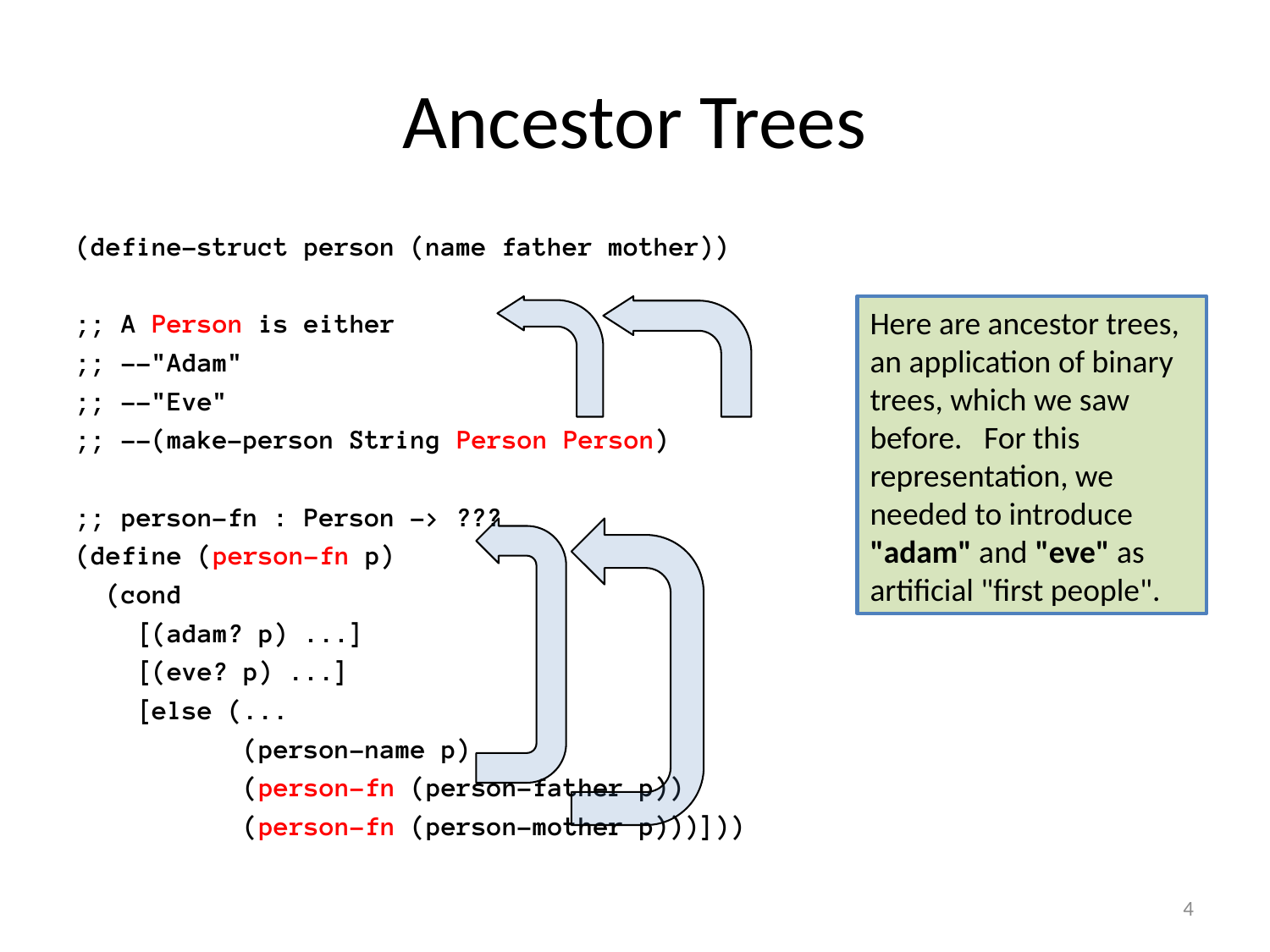

# Ancestor Trees
(define-struct person (name father mother))

;; A Person is either
;; --"Adam"
;; --"Eve"
;; --(make-person String Person Person)

;; person-fn : Person -> ???
(define (person-fn p)
  (cond
    [(adam? p) ...]
    [(eve? p) ...]
    [else (...
           (person-name p)
           (person-fn (person-father p))
           (person-fn (person-mother p)))]))

Here are ancestor trees, an application of binary trees, which we saw before.   For this representation, we needed to introduce "adam" and "eve" as artificial "first people".

4